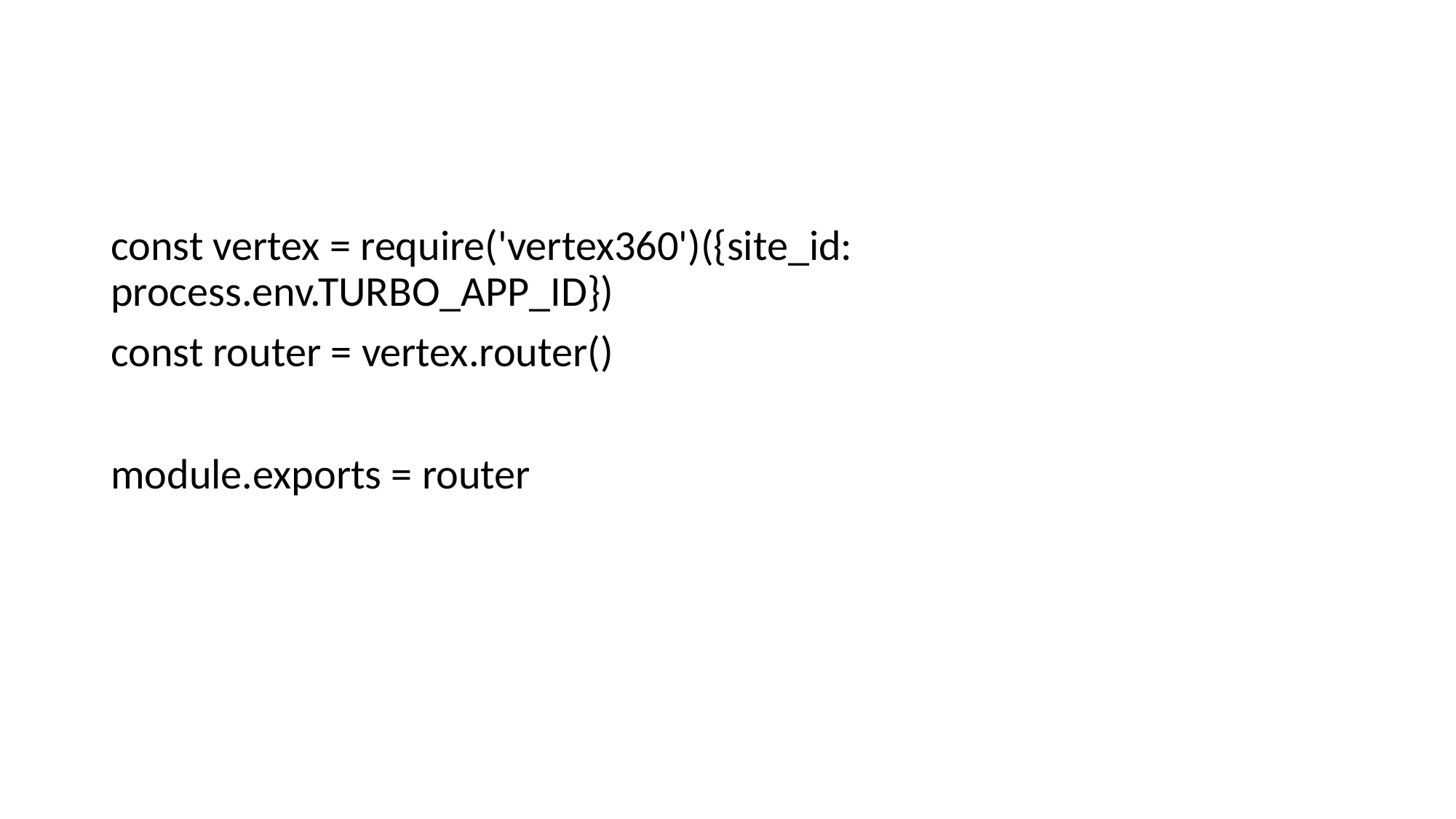

#
const vertex = require('vertex360')({site_id: process.env.TURBO_APP_ID})
const router = vertex.router()

module.exports = router